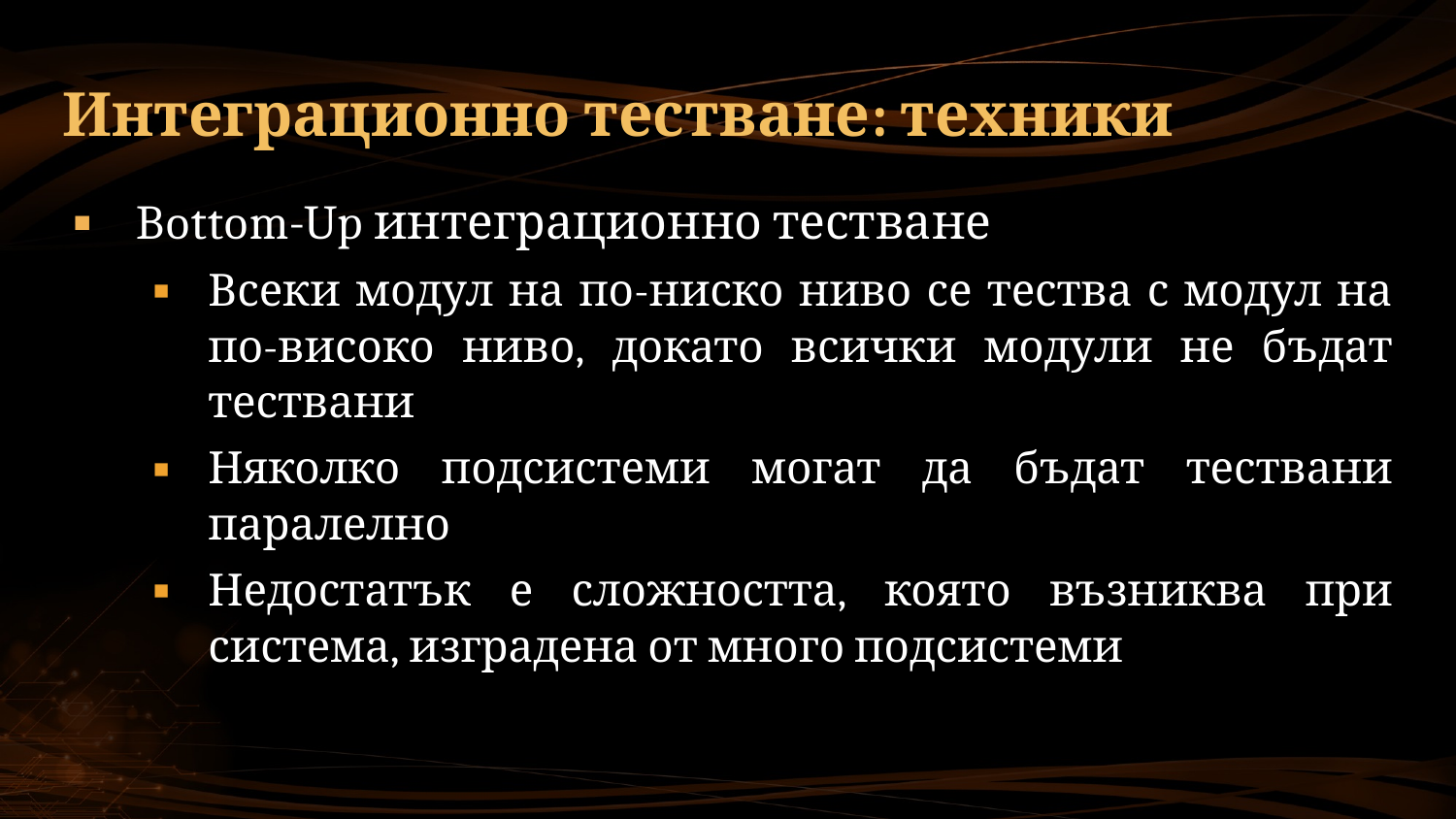

# Интеграционно тестване: техники
Bottom-Up интеграционно тестване
Всеки модул на по-ниско ниво се тества с модул на по-високо ниво, докато всички модули не бъдат тествани
Няколко подсистеми могат да бъдат тествани паралелно
Недостатък е сложността, която възниква при система, изградена от много подсистеми